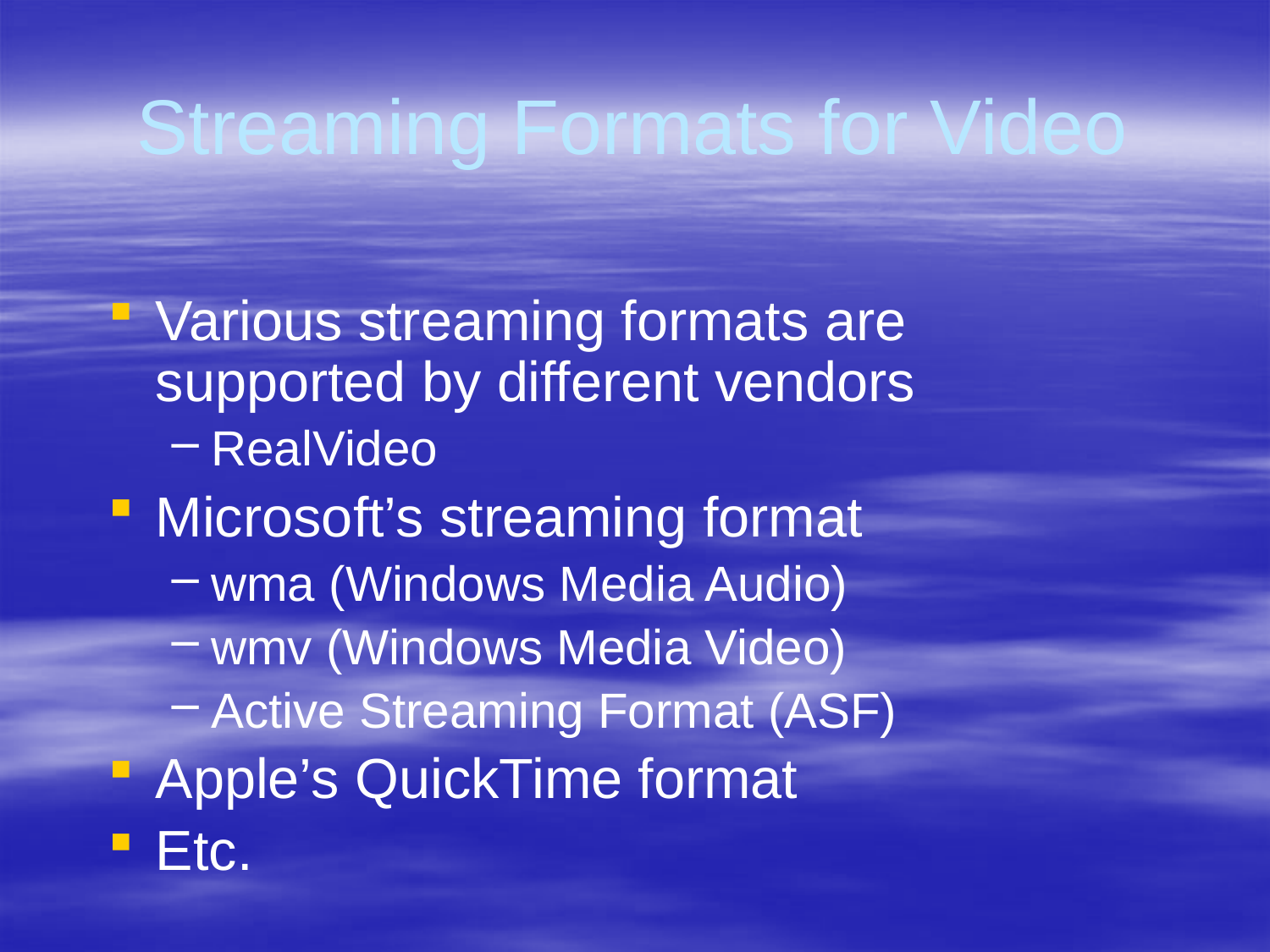

# Streaming Formats for Video
Various streaming formats are supported by different vendors
RealVideo
Microsoft’s streaming format
wma (Windows Media Audio)
wmv (Windows Media Video)
Active Streaming Format (ASF)
Apple’s QuickTime format
Etc.